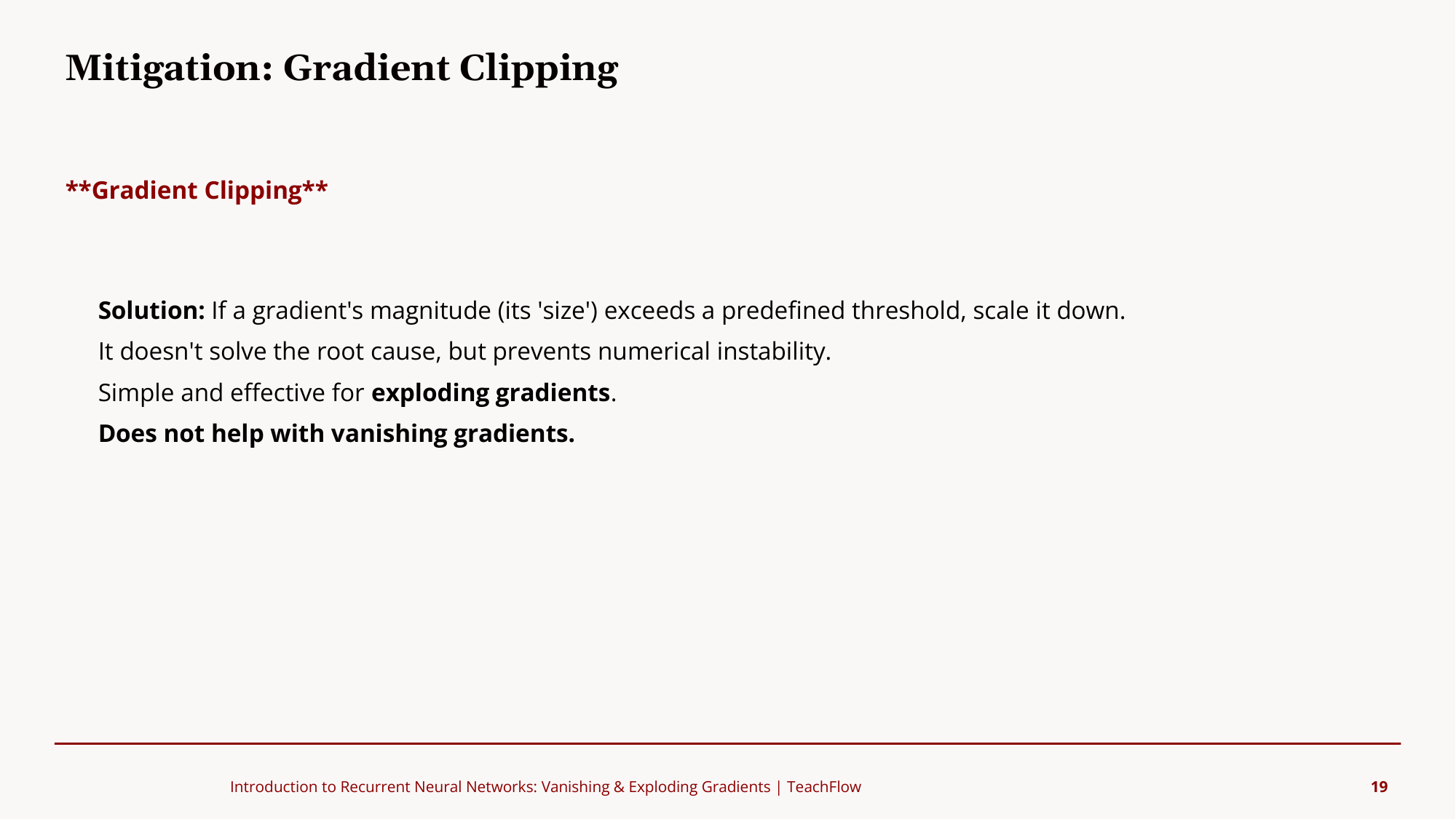

Mitigation: Gradient Clipping
#
**Gradient Clipping**

Solution: If a gradient's magnitude (its 'size') exceeds a predefined threshold, scale it down.
It doesn't solve the root cause, but prevents numerical instability.
Simple and effective for exploding gradients.
Does not help with vanishing gradients.

Introduction to Recurrent Neural Networks: Vanishing & Exploding Gradients | TeachFlow
19